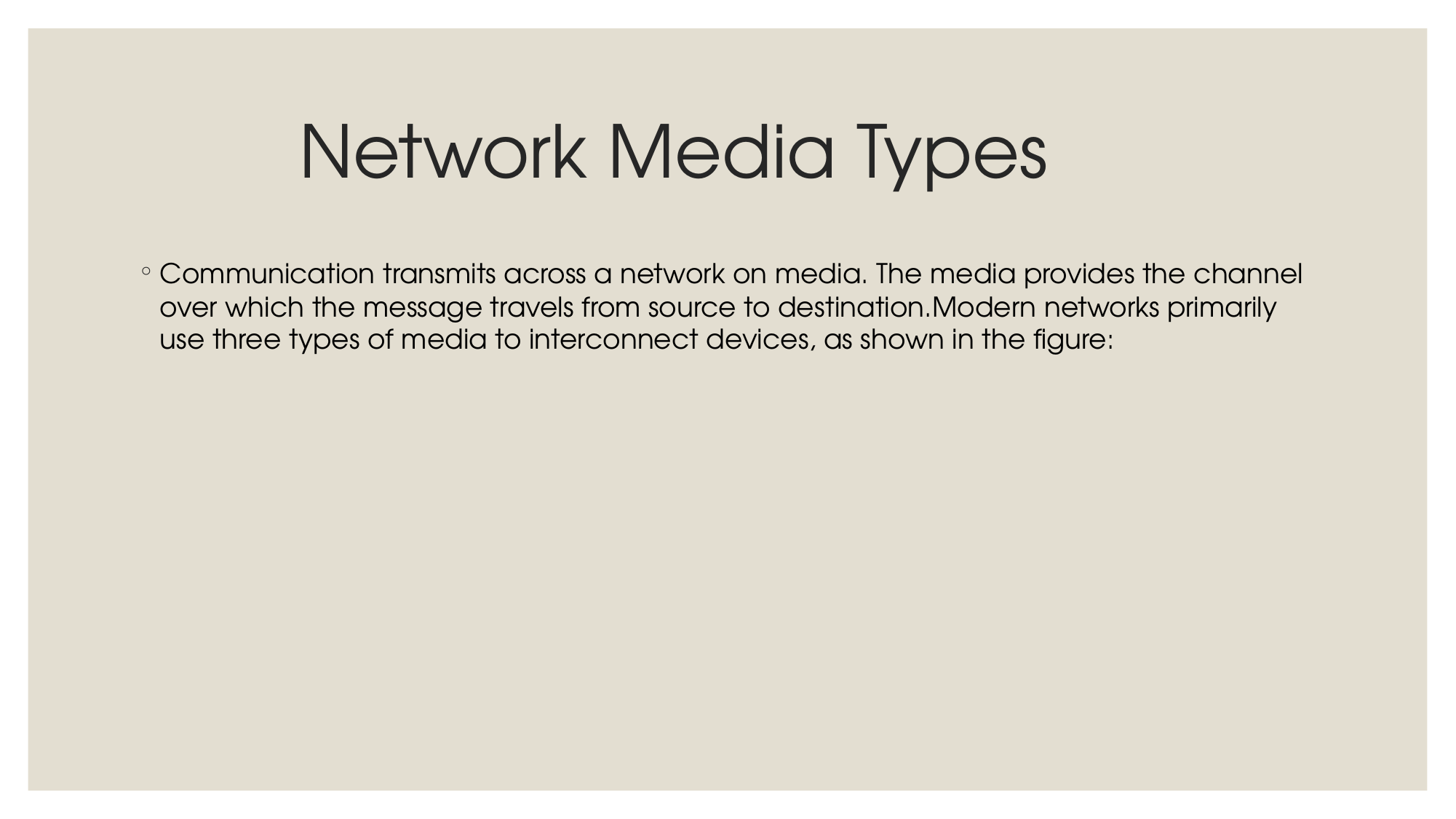

# Network Media Types
Communication transmits across a network on media. The media provides the channel over which the message travels from source to destination.Modern networks primarily use three types of media to interconnect devices, as shown in the figure: